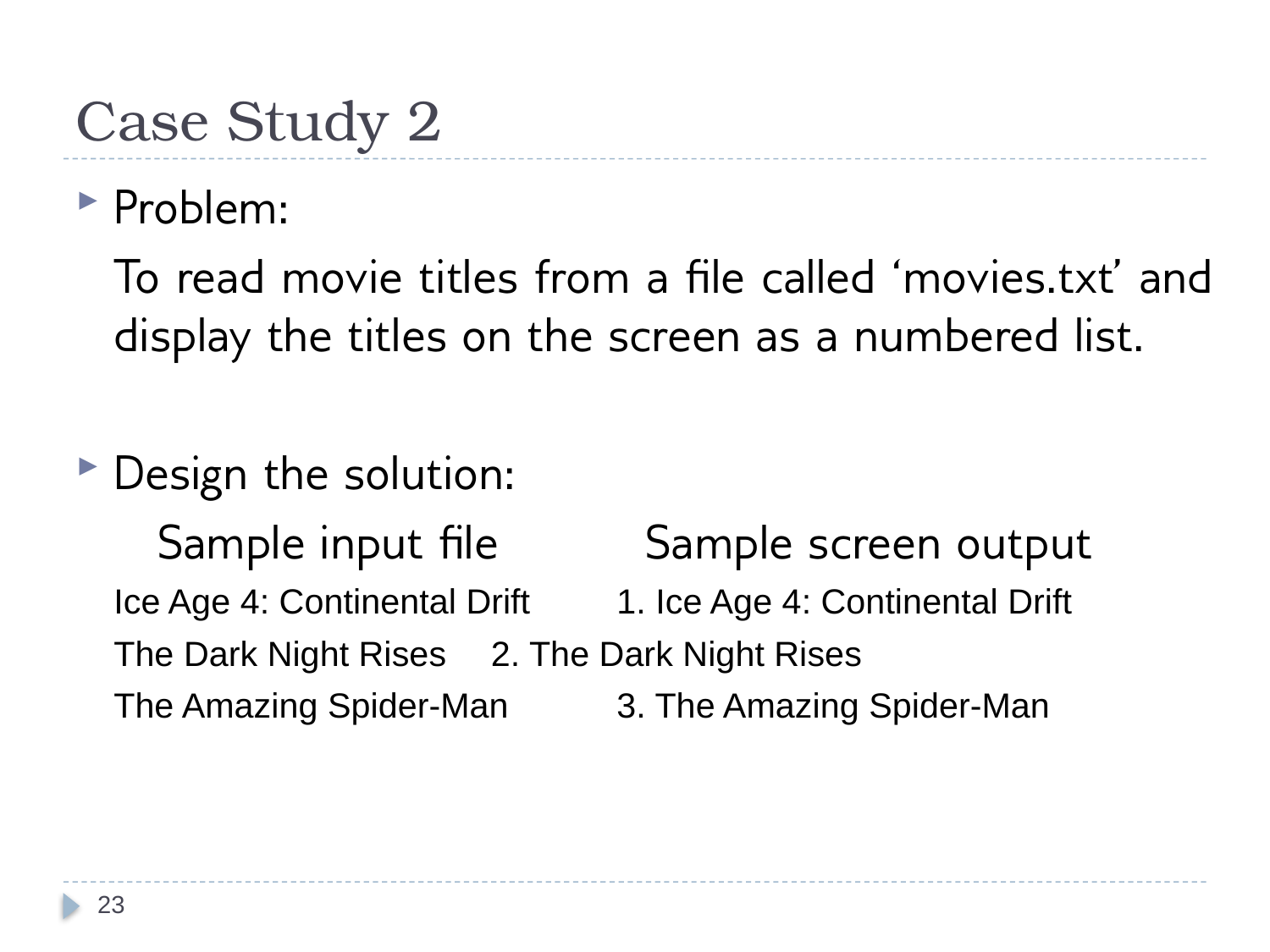

# Case Study 2
Problem:
	To read movie titles from a file called ‘movies.txt’ and display the titles on the screen as a numbered list.

Design the solution:
	   Sample input file		  Sample screen output
	Ice Age 4: Continental Drift		1. Ice Age 4: Continental Drift
	The Dark Night Rises			2. The Dark Night Rises
 	The Amazing Spider-Man		3. The Amazing Spider-Man

23